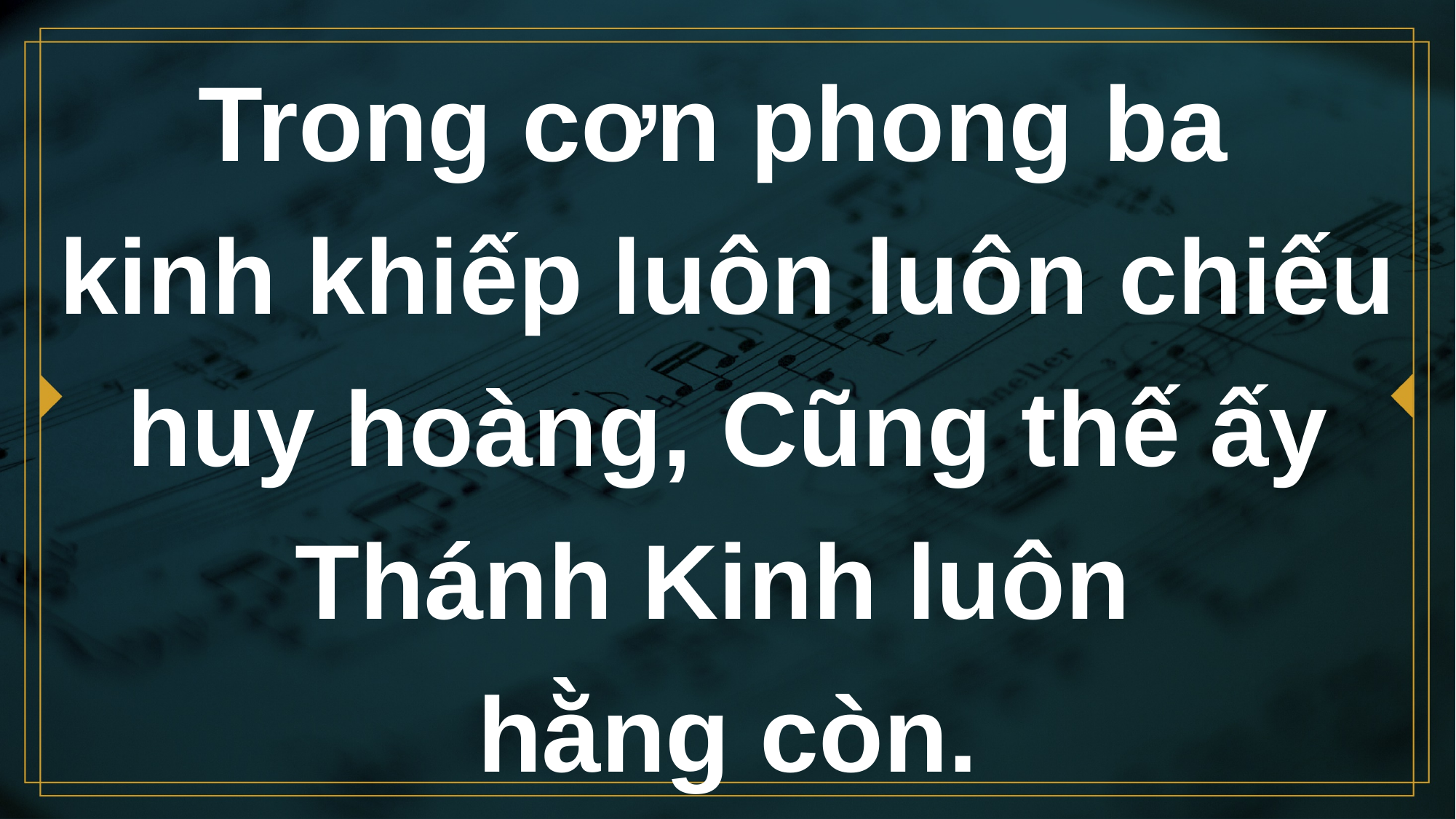

# Trong cơn phong ba kinh khiếp luôn luôn chiếu huy hoàng, Cũng thế ấy Thánh Kinh luôn hằng còn.